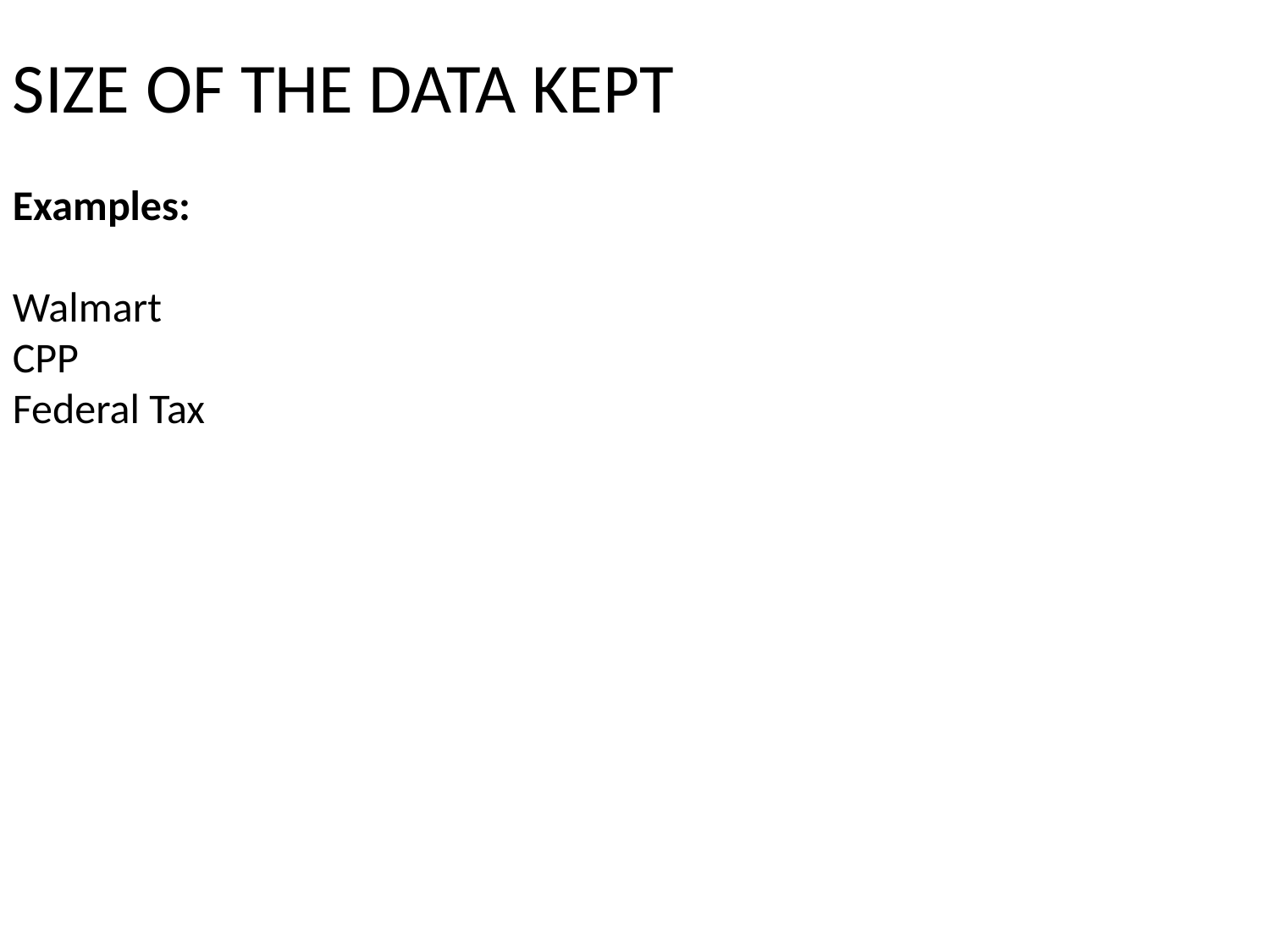

SIZE OF THE DATA KEPT

Examples:

Walmart
CPP
Federal Tax